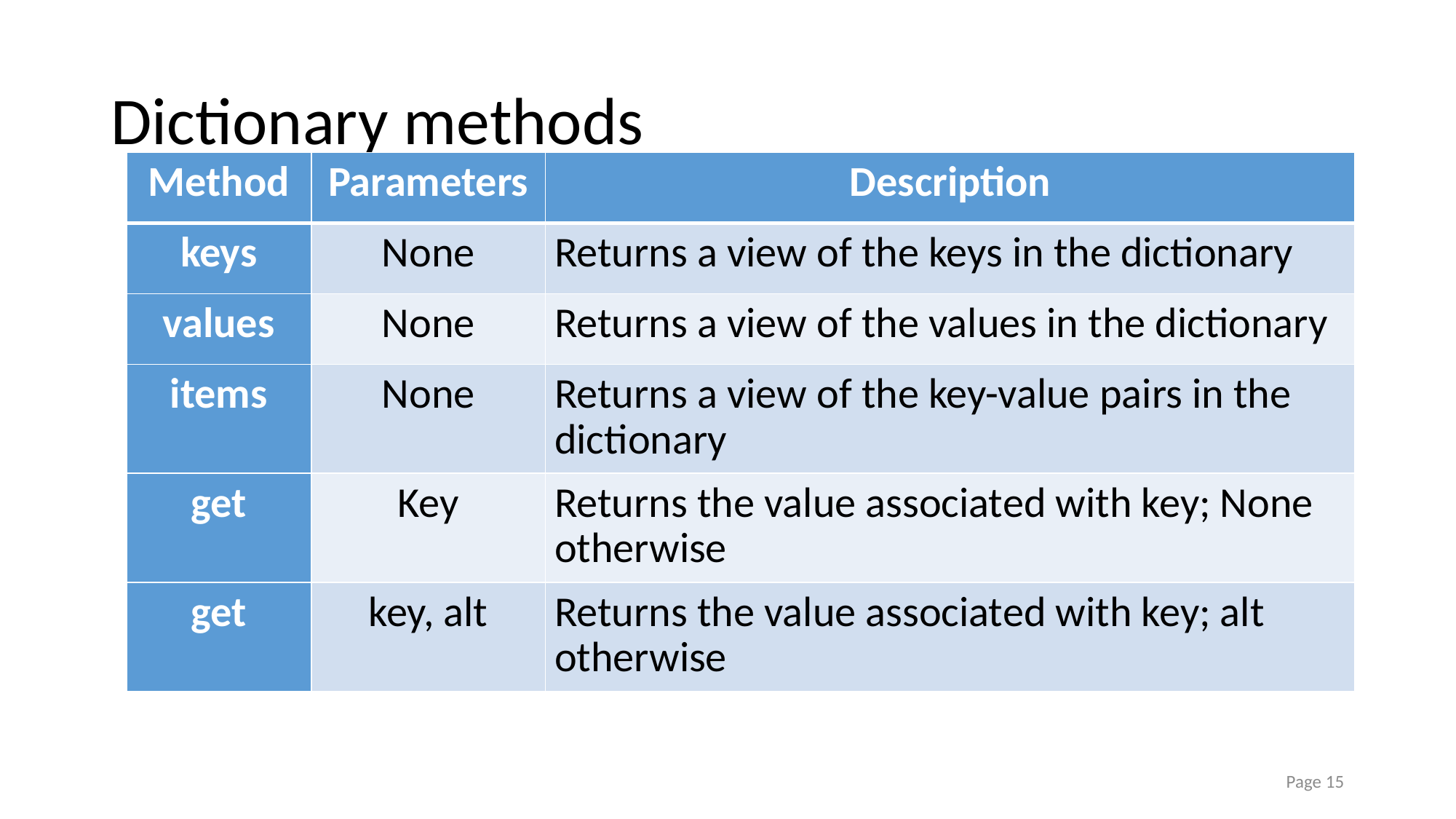

# Dictionary methods
| Method | Parameters | Description |
| --- | --- | --- |
| keys | None | Returns a view of the keys in the dictionary |
| values | None | Returns a view of the values in the dictionary |
| items | None | Returns a view of the key-value pairs in the dictionary |
| get | Key | Returns the value associated with key; None otherwise |
| get | key, alt | Returns the value associated with key; alt otherwise |
Page 15